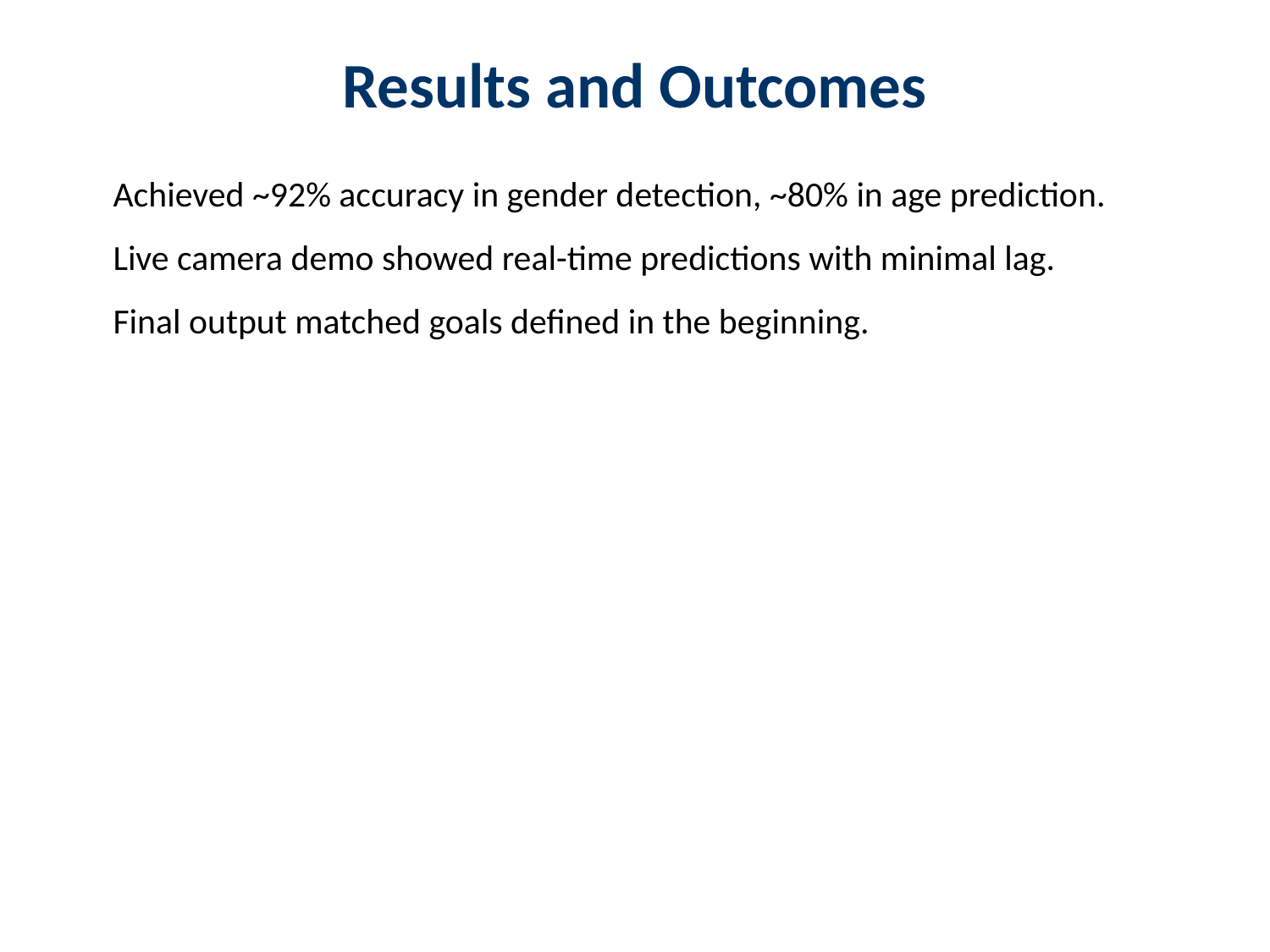

Results and Outcomes
#
Achieved ~92% accuracy in gender detection, ~80% in age prediction.
Live camera demo showed real-time predictions with minimal lag.
Final output matched goals defined in the beginning.